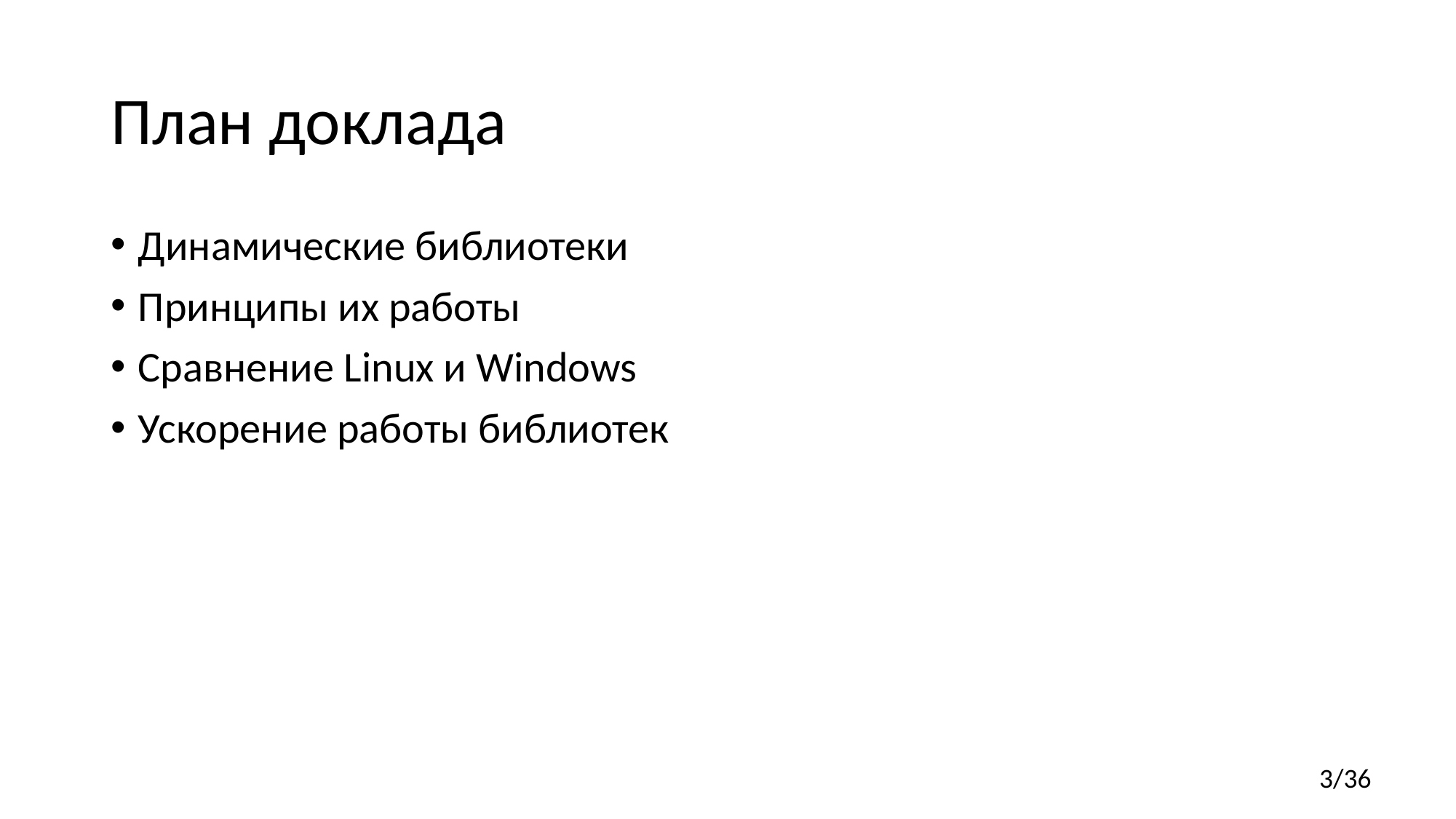

# План доклада
Динамические библиотеки
Принципы их работы
Сравнение Linux и Windows
Ускорение работы библиотек